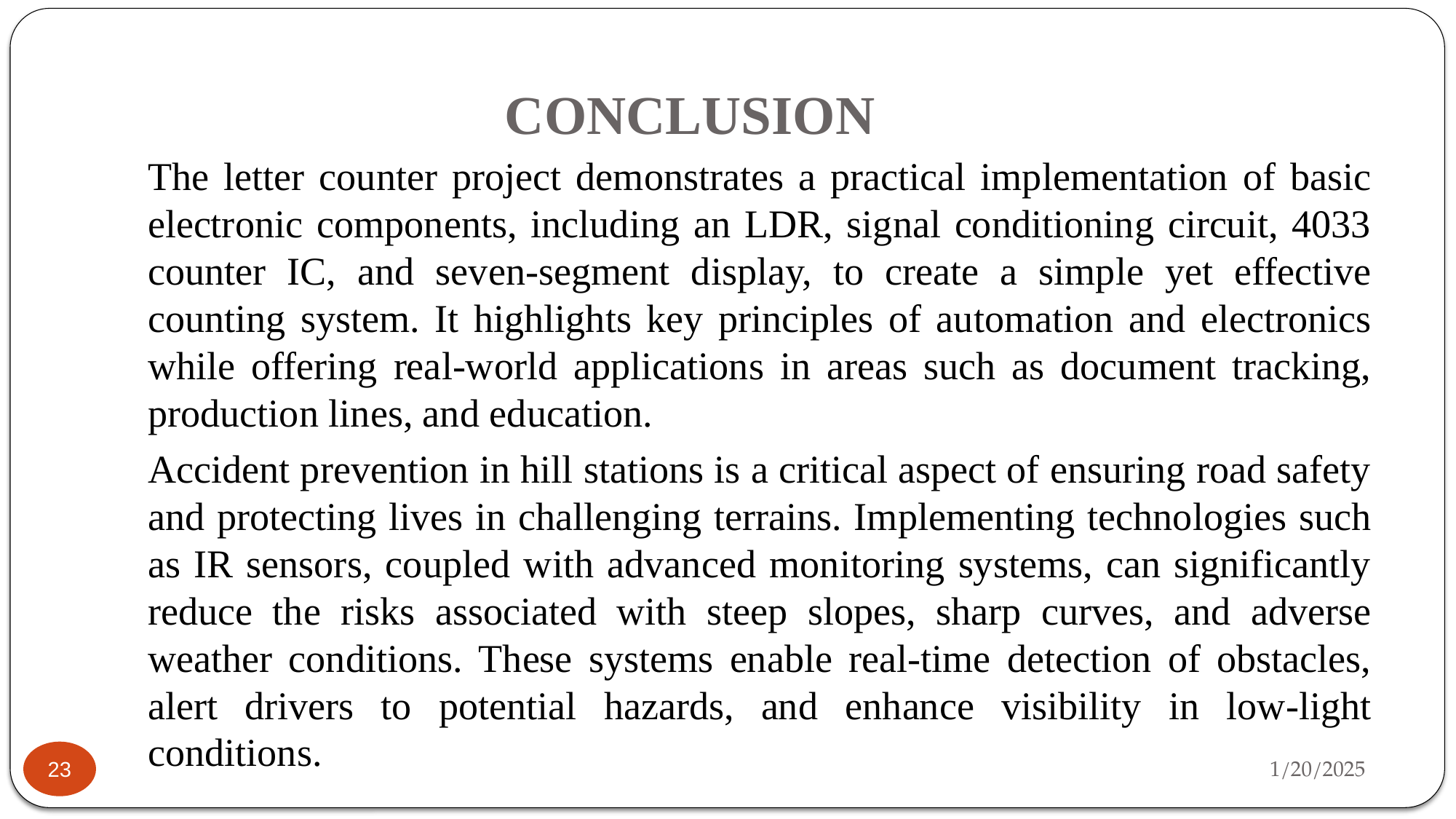

# CONCLUSION
The letter counter project demonstrates a practical implementation of basic electronic components, including an LDR, signal conditioning circuit, 4033 counter IC, and seven-segment display, to create a simple yet effective counting system. It highlights key principles of automation and electronics while offering real-world applications in areas such as document tracking, production lines, and education.
Accident prevention in hill stations is a critical aspect of ensuring road safety and protecting lives in challenging terrains. Implementing technologies such as IR sensors, coupled with advanced monitoring systems, can significantly reduce the risks associated with steep slopes, sharp curves, and adverse weather conditions. These systems enable real-time detection of obstacles, alert drivers to potential hazards, and enhance visibility in low-light conditions.
1/20/2025
23